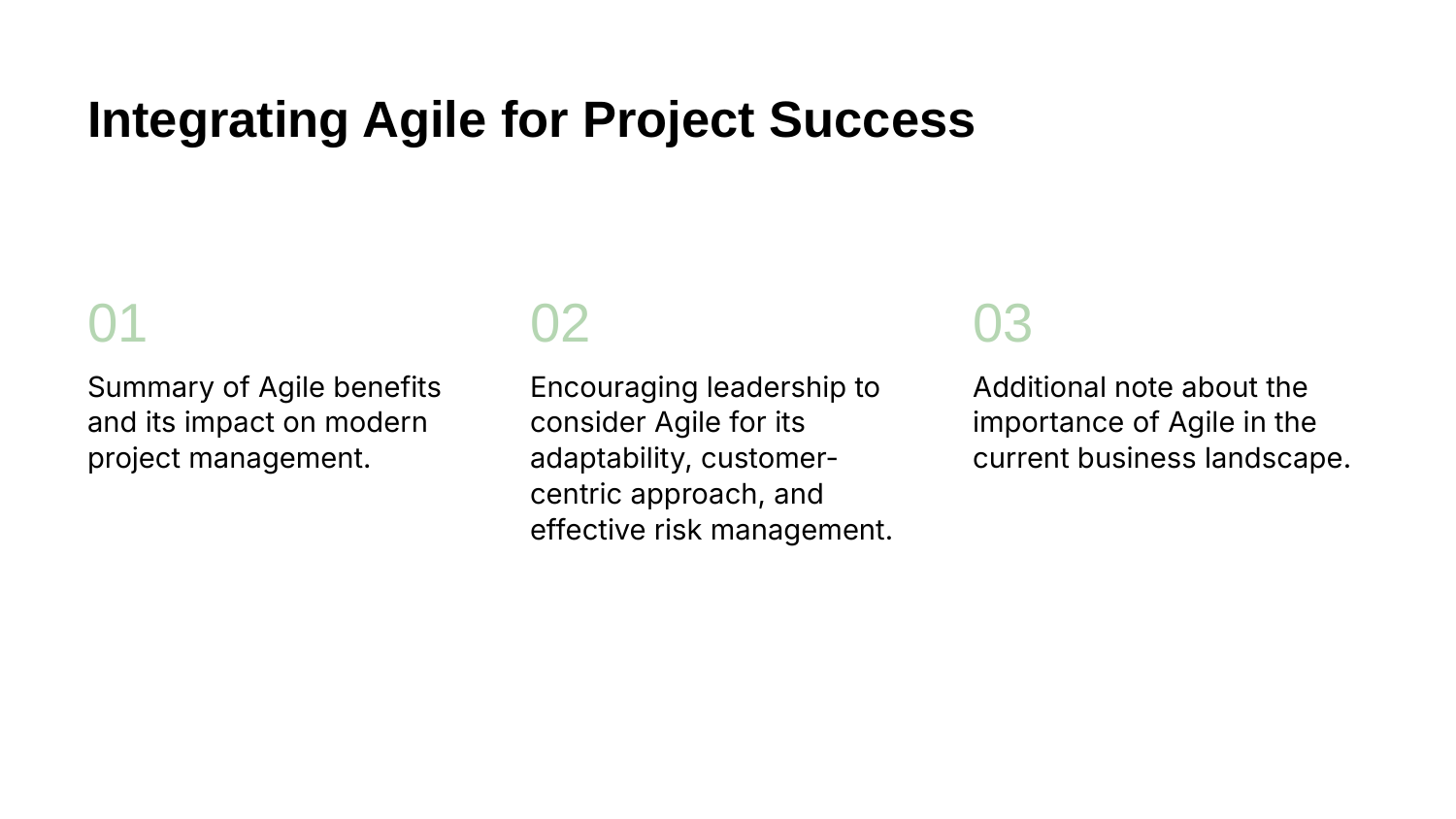

# Integrating Agile for Project Success
01
02
03
Summary of Agile benefits and its impact on modern project management.
Encouraging leadership to consider Agile for its adaptability, customer-centric approach, and effective risk management.
Additional note about the importance of Agile in the current business landscape.